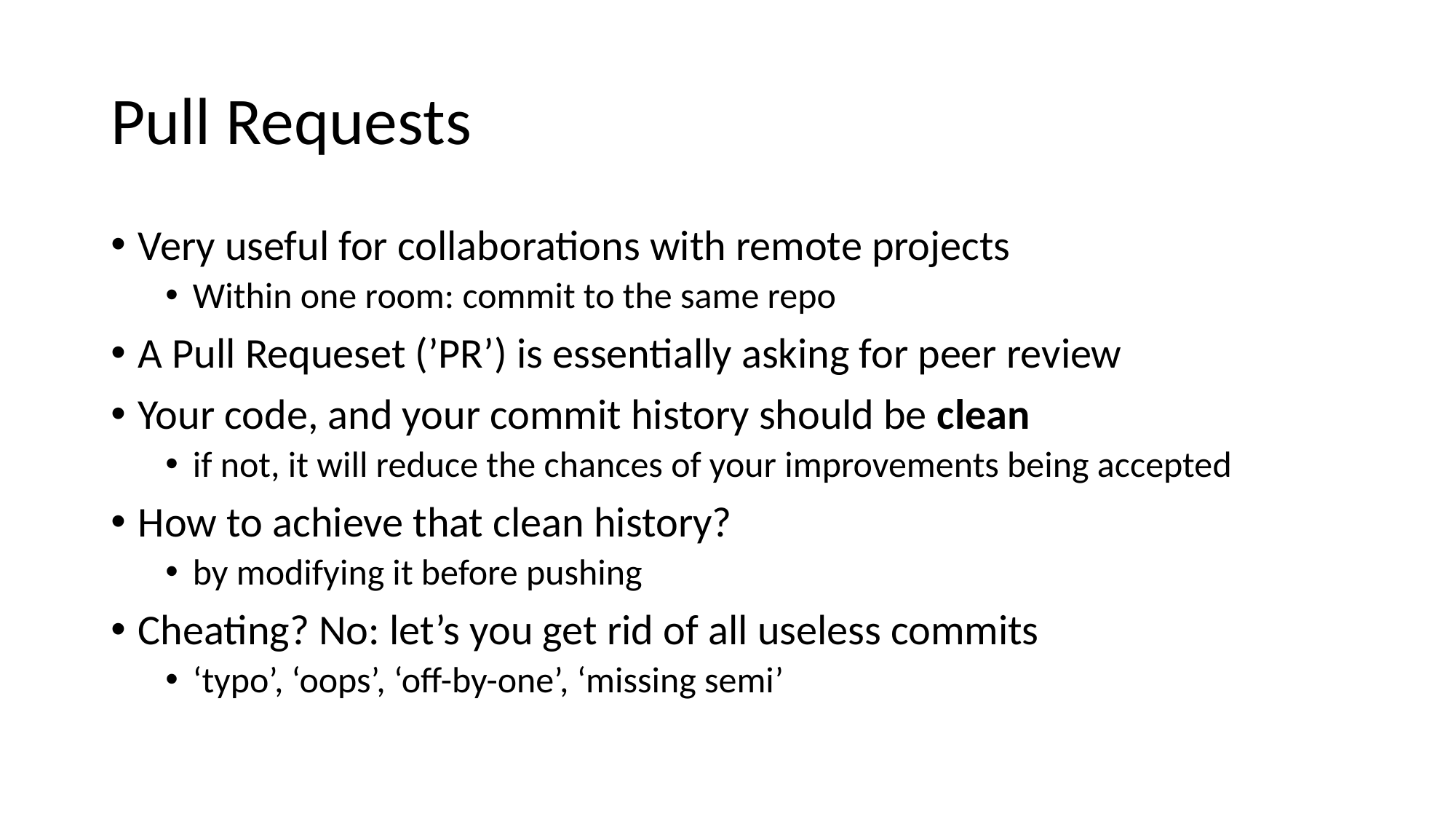

# Pull Requests
Very useful for collaborations with remote projects
Within one room: commit to the same repo
A Pull Requeset (’PR’) is essentially asking for peer review
Your code, and your commit history should be clean
if not, it will reduce the chances of your improvements being accepted
How to achieve that clean history?
by modifying it before pushing
Cheating? No: let’s you get rid of all useless commits
‘typo’, ‘oops’, ‘off-by-one’, ‘missing semi’